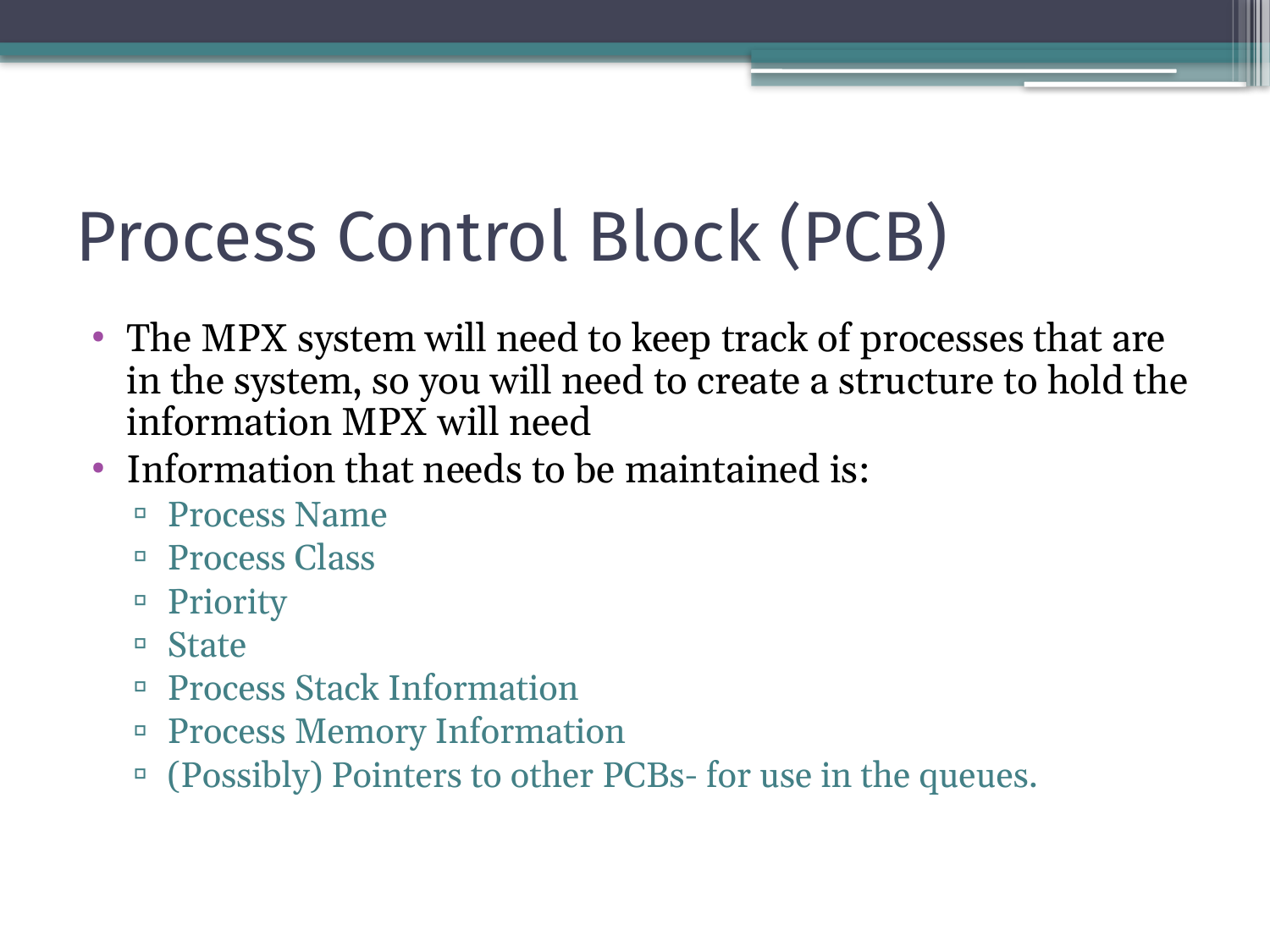

# Process Control Block (PCB)
The MPX system will need to keep track of processes that are in the system, so you will need to create a structure to hold the information MPX will need
Information that needs to be maintained is:
Process Name
Process Class
Priority
State
Process Stack Information
Process Memory Information
(Possibly) Pointers to other PCBs- for use in the queues.